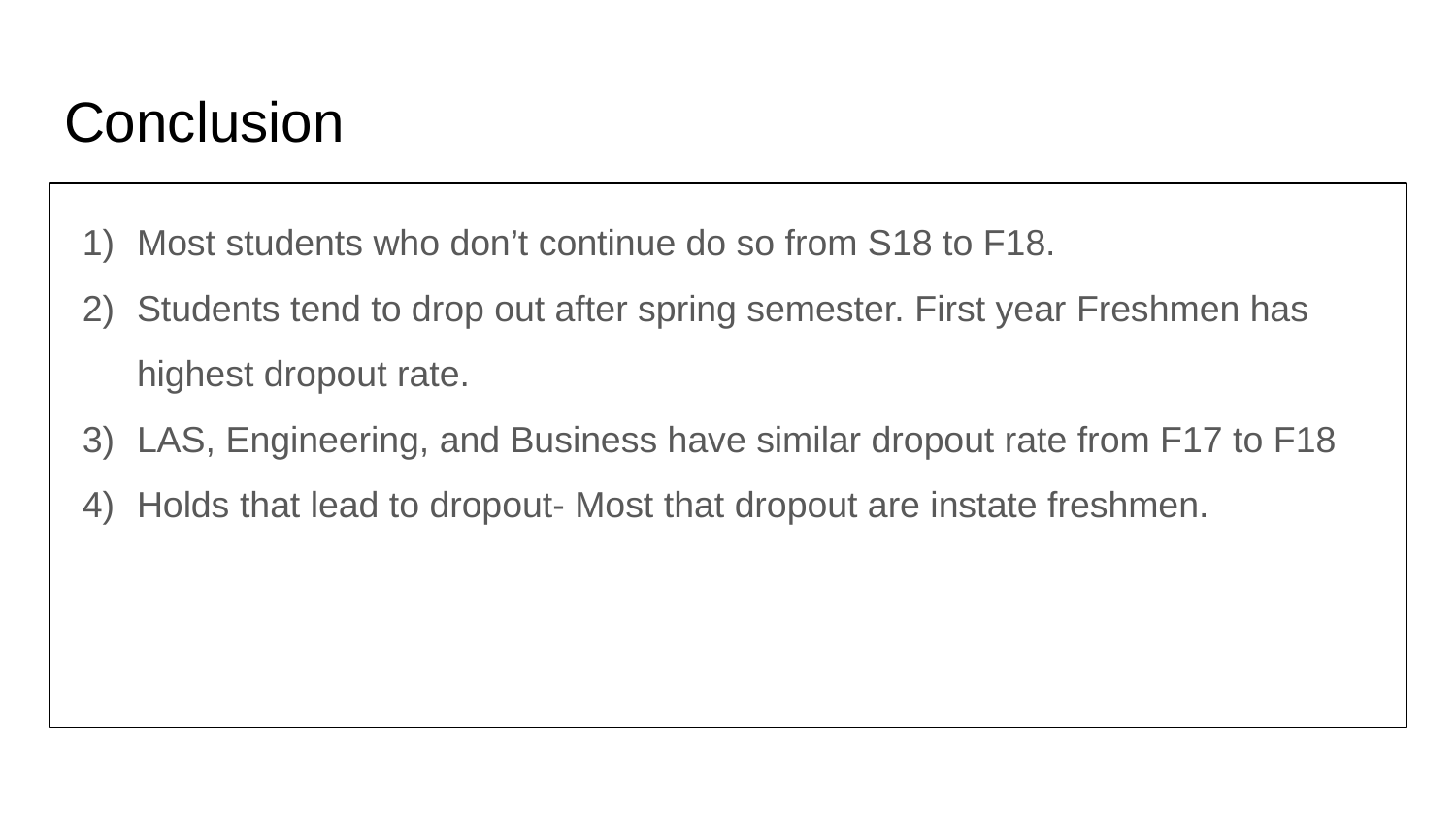

# Conclusion
Most students who don’t continue do so from S18 to F18.
Students tend to drop out after spring semester. First year Freshmen has highest dropout rate.
LAS, Engineering, and Business have similar dropout rate from F17 to F18
Holds that lead to dropout- Most that dropout are instate freshmen.